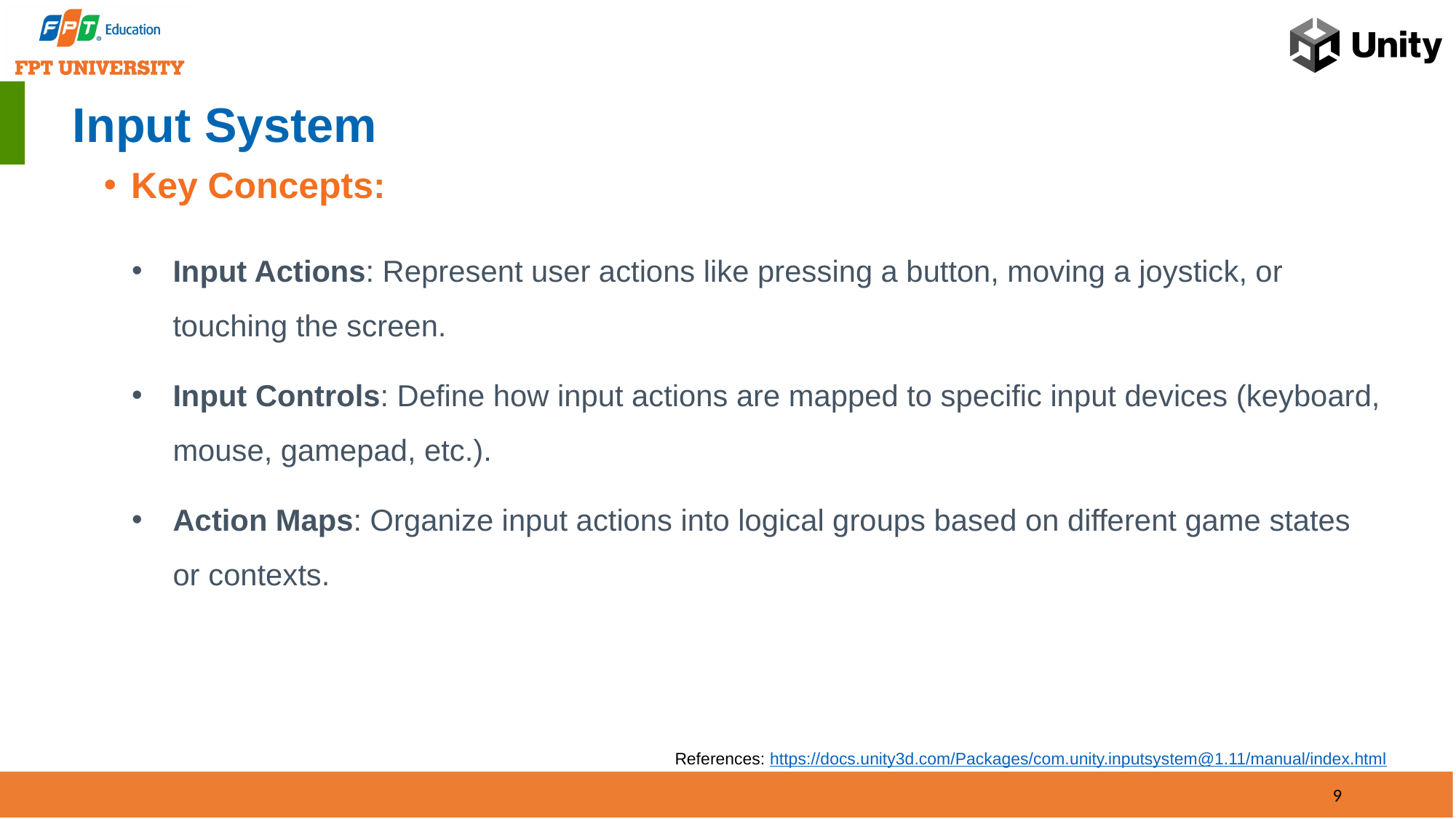

# Input System
Key Concepts:
Input Actions: Represent user actions like pressing a button, moving a joystick, or touching the screen.
Input Controls: Define how input actions are mapped to specific input devices (keyboard, mouse, gamepad, etc.).
Action Maps: Organize input actions into logical groups based on different game states or contexts.
References: https://docs.unity3d.com/Packages/com.unity.inputsystem@1.11/manual/index.html
9